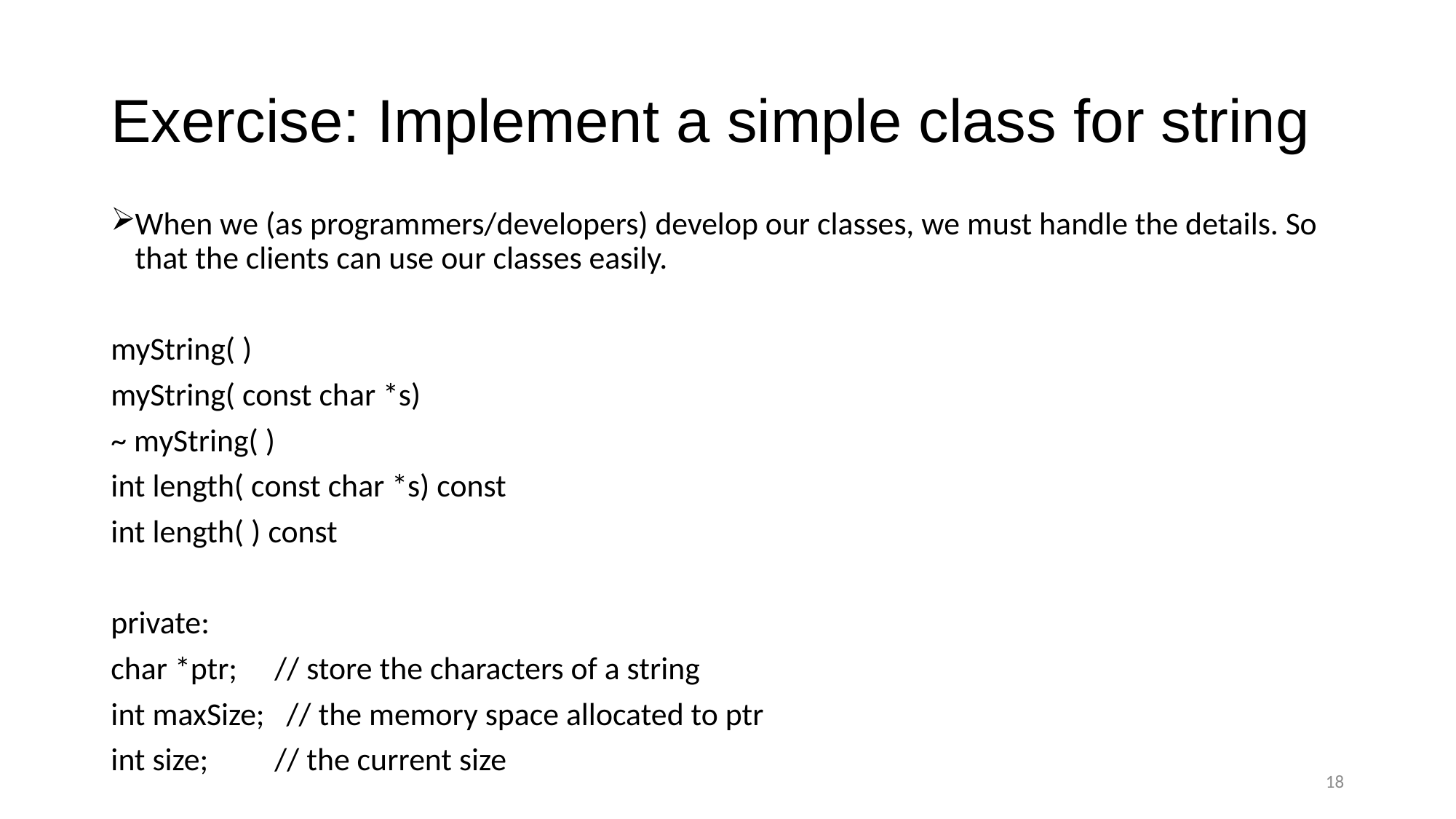

# Exercise: Implement a simple class for string
When we (as programmers/developers) develop our classes, we must handle the details. So that the clients can use our classes easily.

myString( )
myString( const char *s)
~ myString( )
int length( const char *s) const
int length( ) const

private:
char *ptr;	// store the characters of a string
int maxSize;   // the memory space allocated to ptr
int size;	// the current size

18